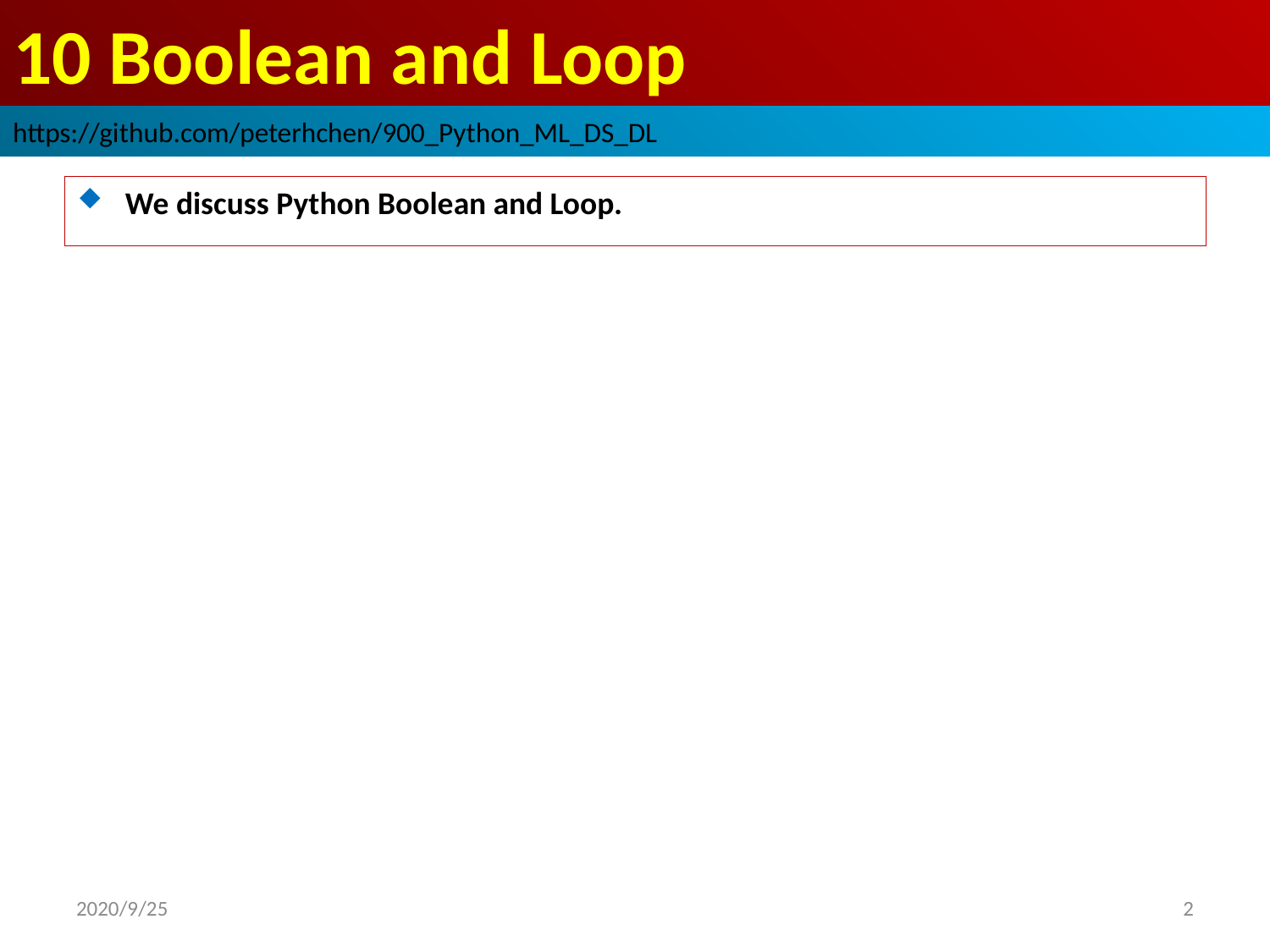

# 10 Boolean and Loop
https://github.com/peterhchen/900_Python_ML_DS_DL
We discuss Python Boolean and Loop.
2020/9/25
2